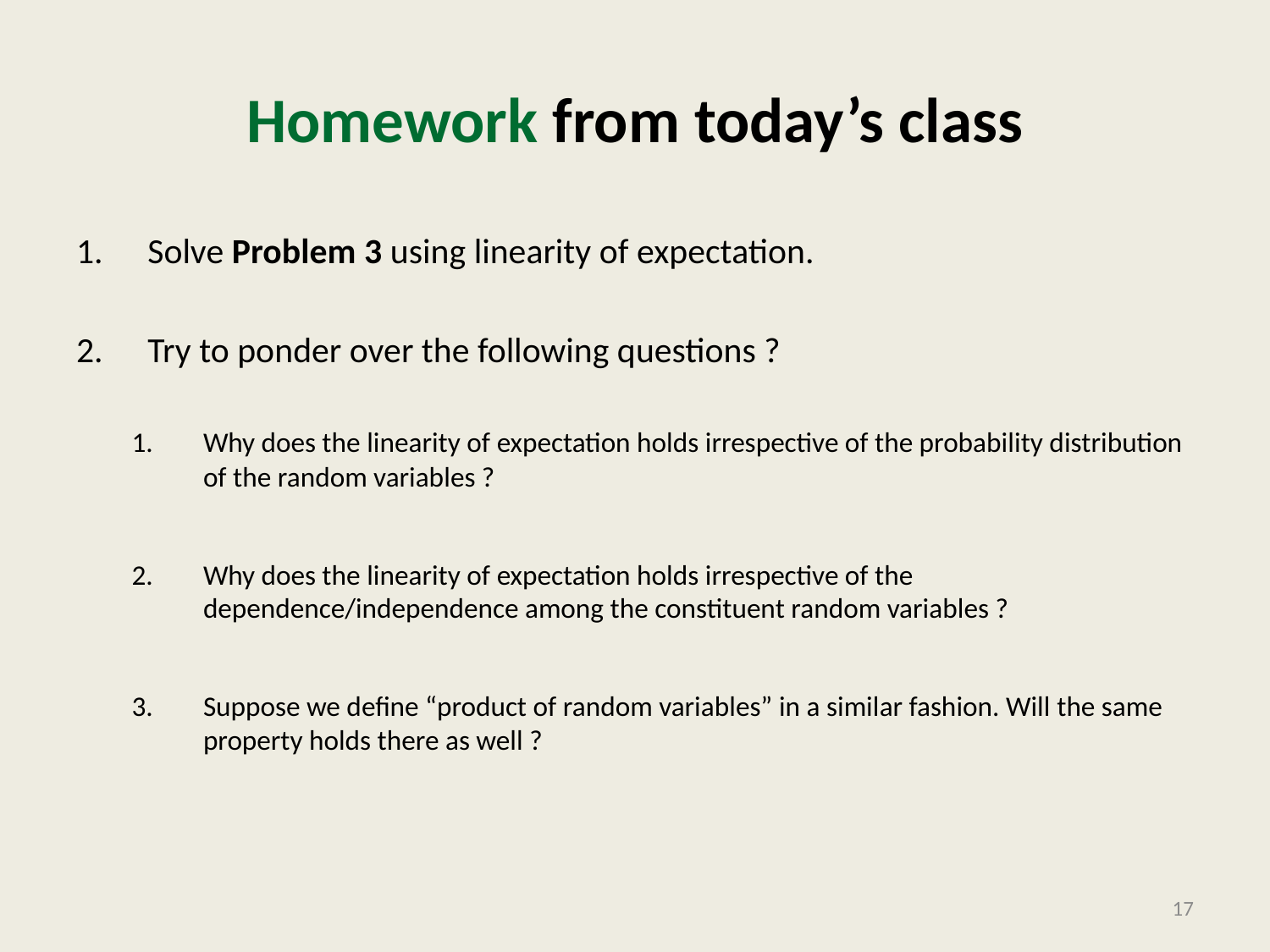

# Homework from today’s class
Solve Problem 3 using linearity of expectation.

Try to ponder over the following questions ?

Why does the linearity of expectation holds irrespective of the probability distribution of the random variables ?

Why does the linearity of expectation holds irrespective of the dependence/independence among the constituent random variables ?

Suppose we define “product of random variables” in a similar fashion. Will the same property holds there as well ?
17